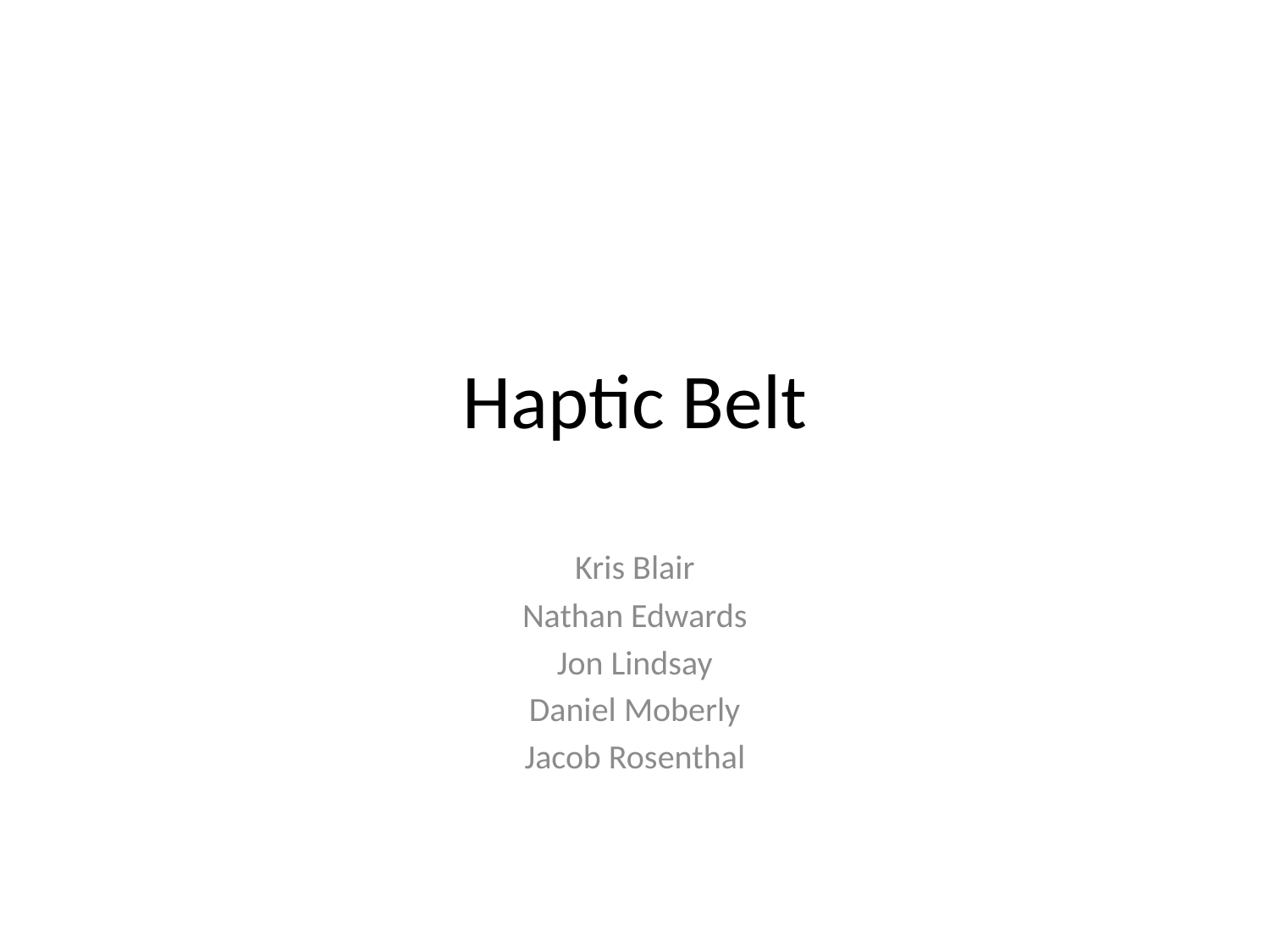

# Haptic Belt
Kris Blair
Nathan Edwards
Jon Lindsay
Daniel Moberly
Jacob Rosenthal